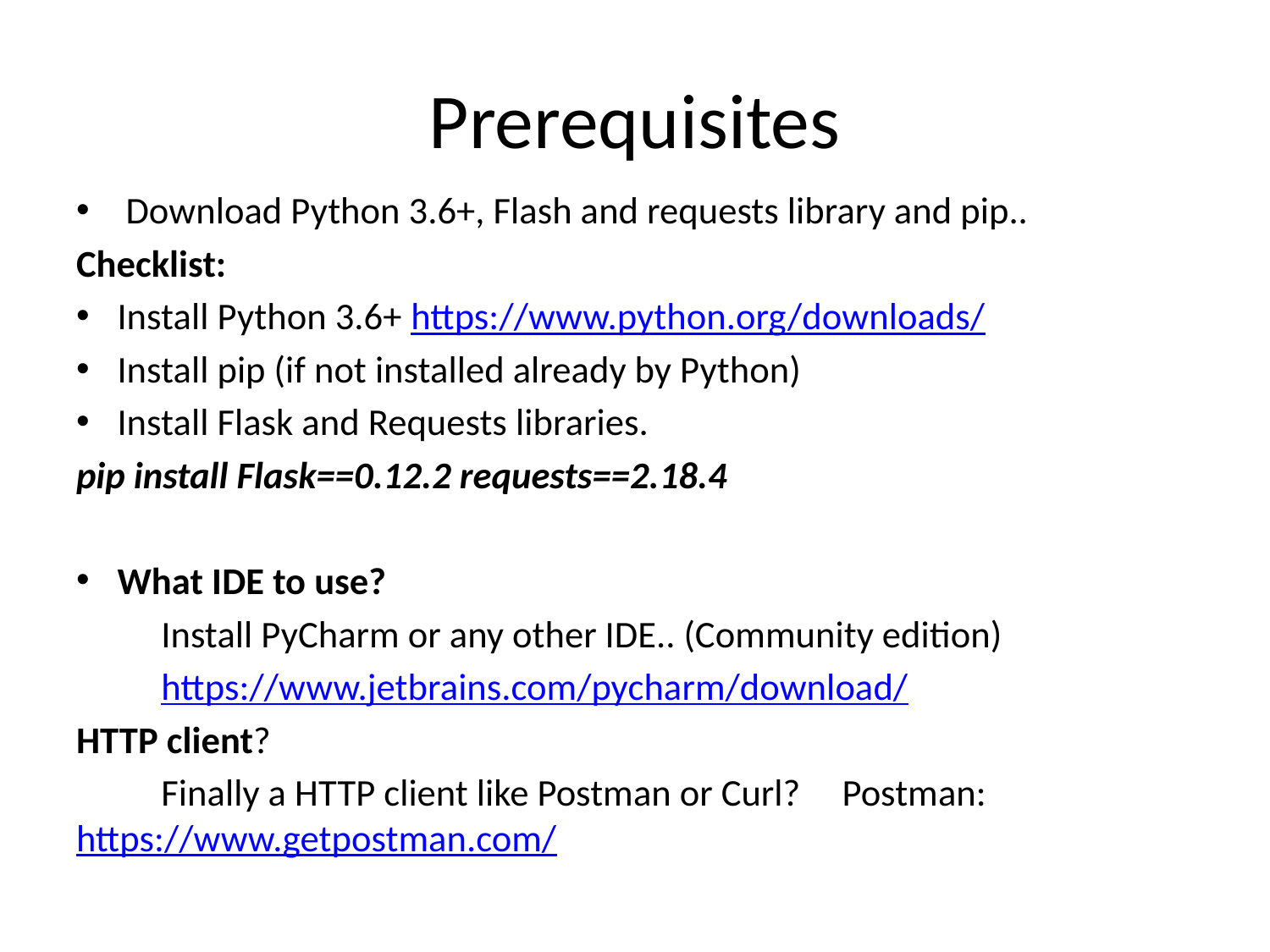

# Prerequisites
 Download Python 3.6+, Flash and requests library and pip..
Checklist:
Install Python 3.6+ https://www.python.org/downloads/
Install pip (if not installed already by Python)
Install Flask and Requests libraries.
pip install Flask==0.12.2 requests==2.18.4

What IDE to use?
	Install PyCharm or any other IDE.. (Community edition)
	https://www.jetbrains.com/pycharm/download/
HTTP client?
	Finally a HTTP client like Postman or Curl? 	Postman: https://www.getpostman.com/